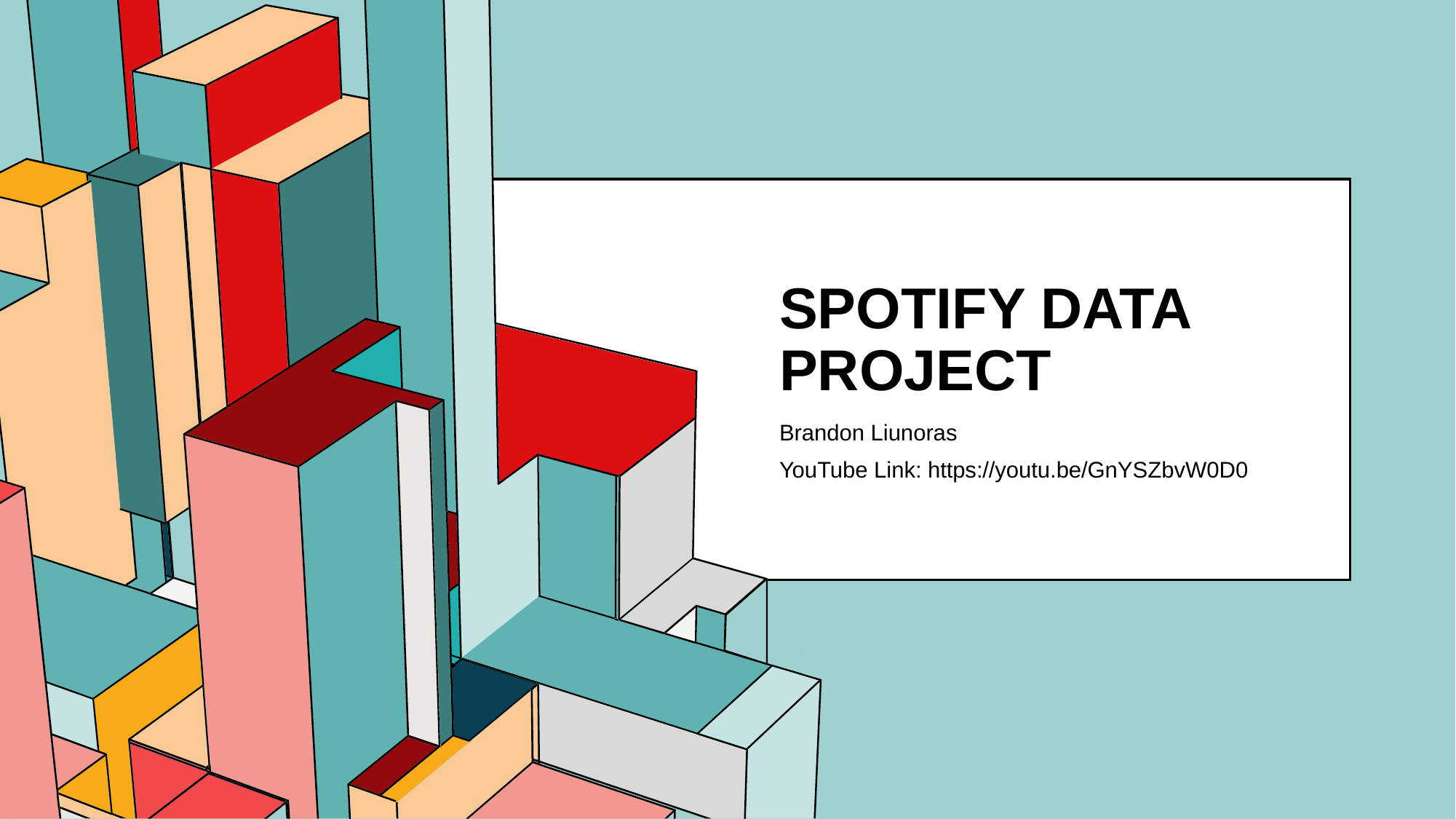

# Spotify Data Project
Brandon Liunoras
YouTube Link: https://youtu.be/GnYSZbvW0D0